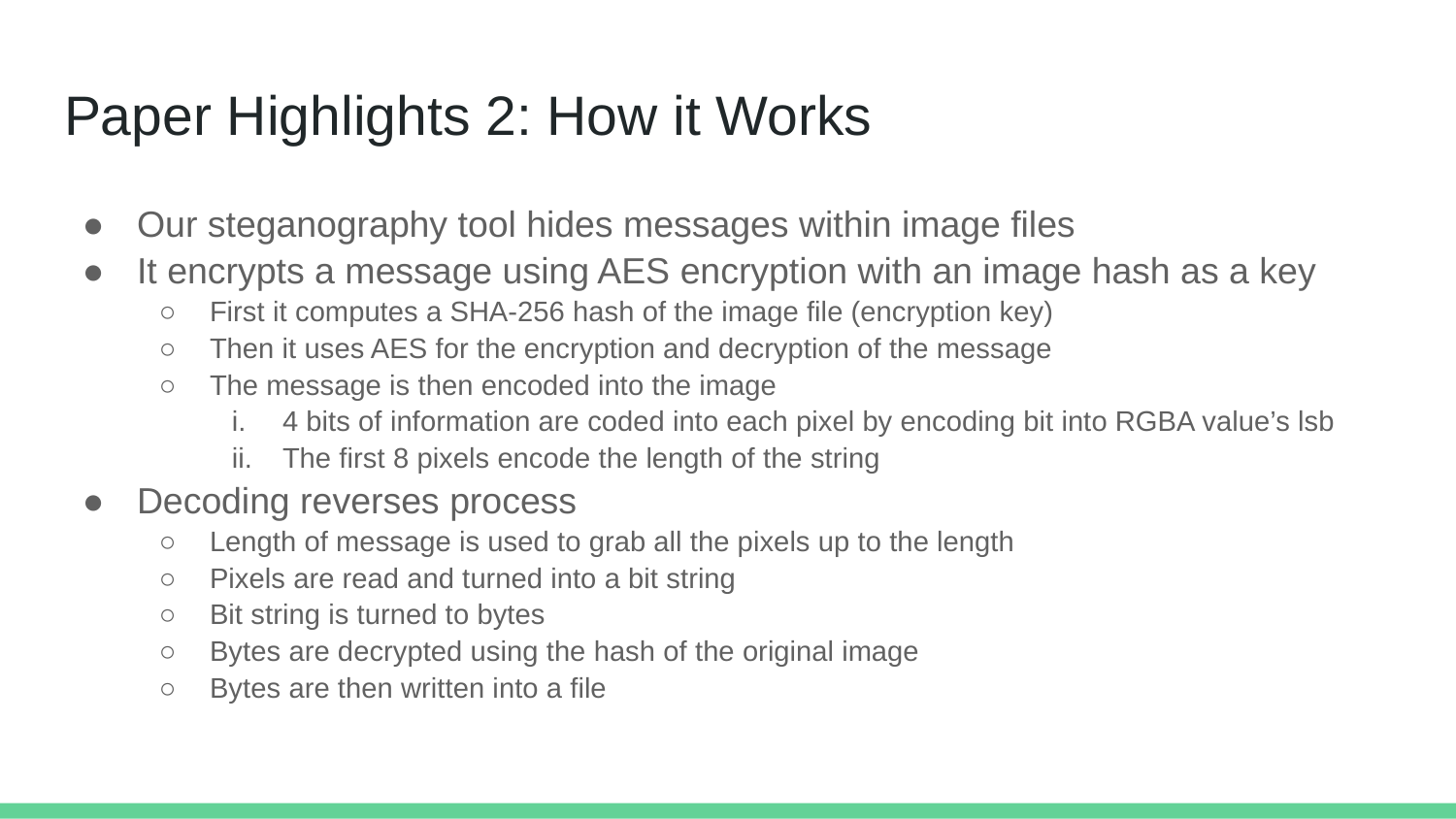

# Paper Highlights 2: How it Works
Our steganography tool hides messages within image files
It encrypts a message using AES encryption with an image hash as a key
First it computes a SHA-256 hash of the image file (encryption key)
Then it uses AES for the encryption and decryption of the message
The message is then encoded into the image
4 bits of information are coded into each pixel by encoding bit into RGBA value’s lsb
The first 8 pixels encode the length of the string
Decoding reverses process
Length of message is used to grab all the pixels up to the length
Pixels are read and turned into a bit string
Bit string is turned to bytes
Bytes are decrypted using the hash of the original image
Bytes are then written into a file